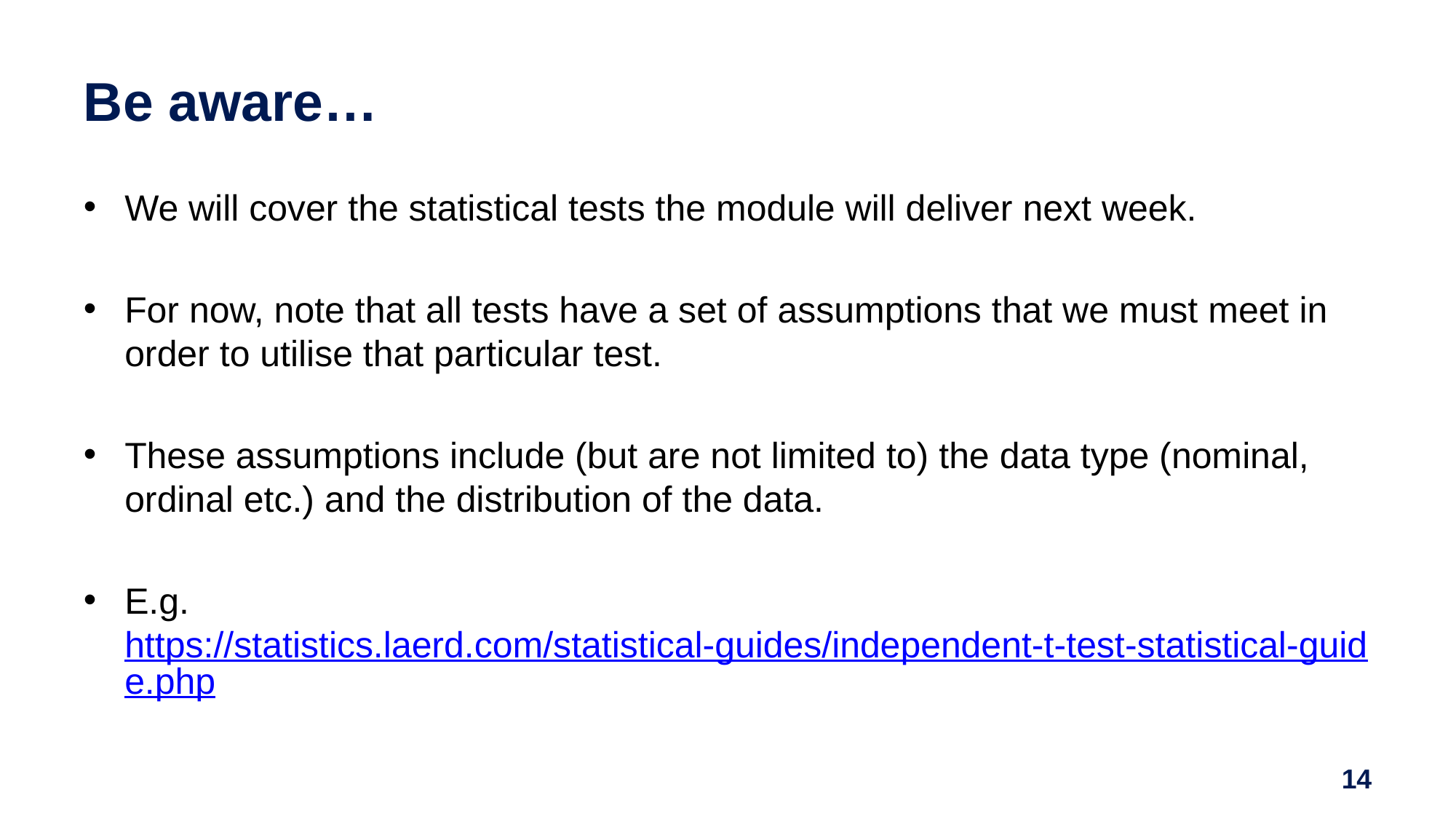

# Be aware…
We will cover the statistical tests the module will deliver next week.

For now, note that all tests have a set of assumptions that we must meet in order to utilise that particular test.

These assumptions include (but are not limited to) the data type (nominal, ordinal etc.) and the distribution of the data.

E.g. https://statistics.laerd.com/statistical-guides/independent-t-test-statistical-guide.php
14